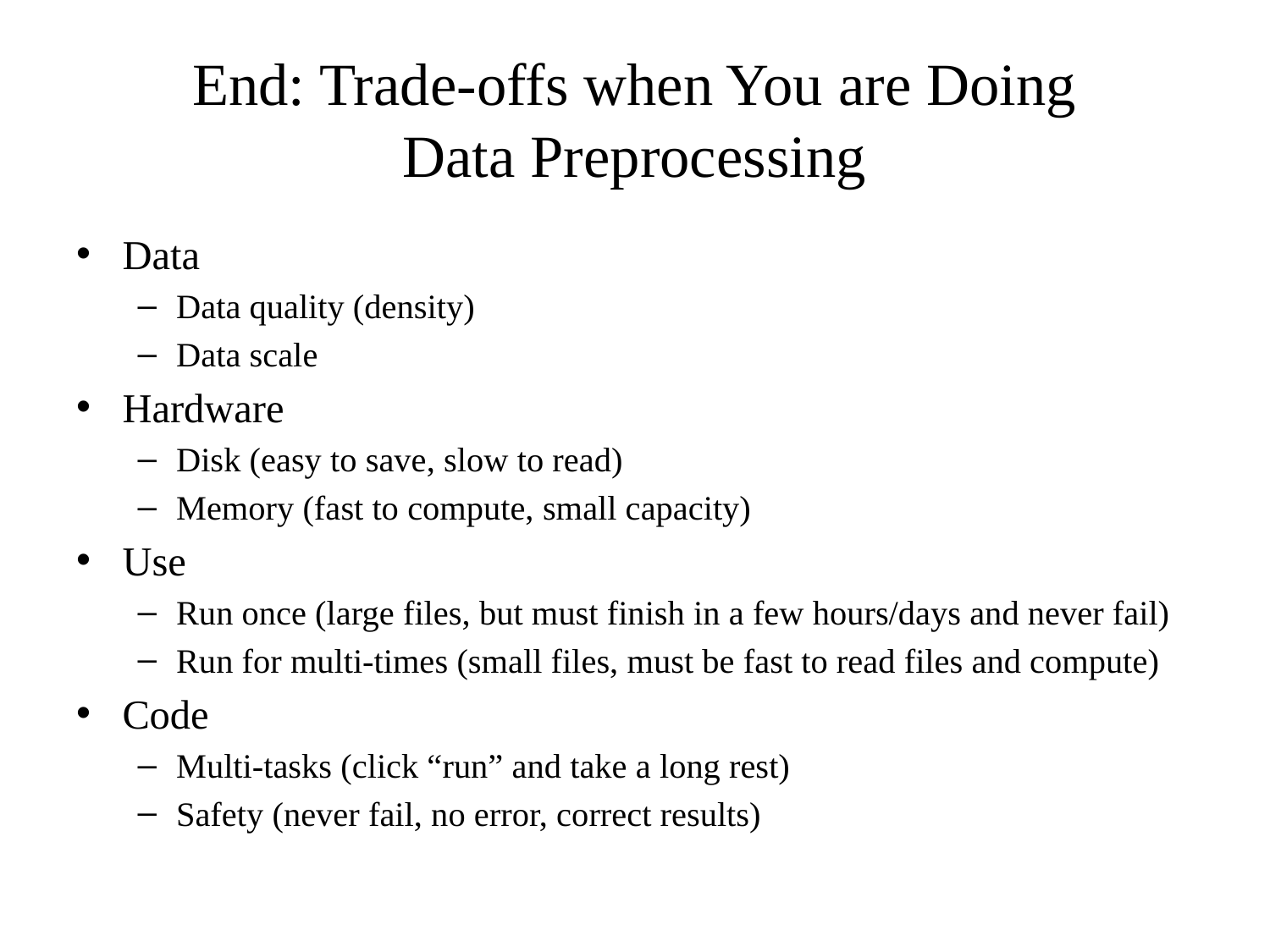

# End: Trade-offs when You are Doing Data Preprocessing
Data
Data quality (density)
Data scale
Hardware
Disk (easy to save, slow to read)
Memory (fast to compute, small capacity)
Use
Run once (large files, but must finish in a few hours/days and never fail)
Run for multi-times (small files, must be fast to read files and compute)
Code
Multi-tasks (click “run” and take a long rest)
Safety (never fail, no error, correct results)